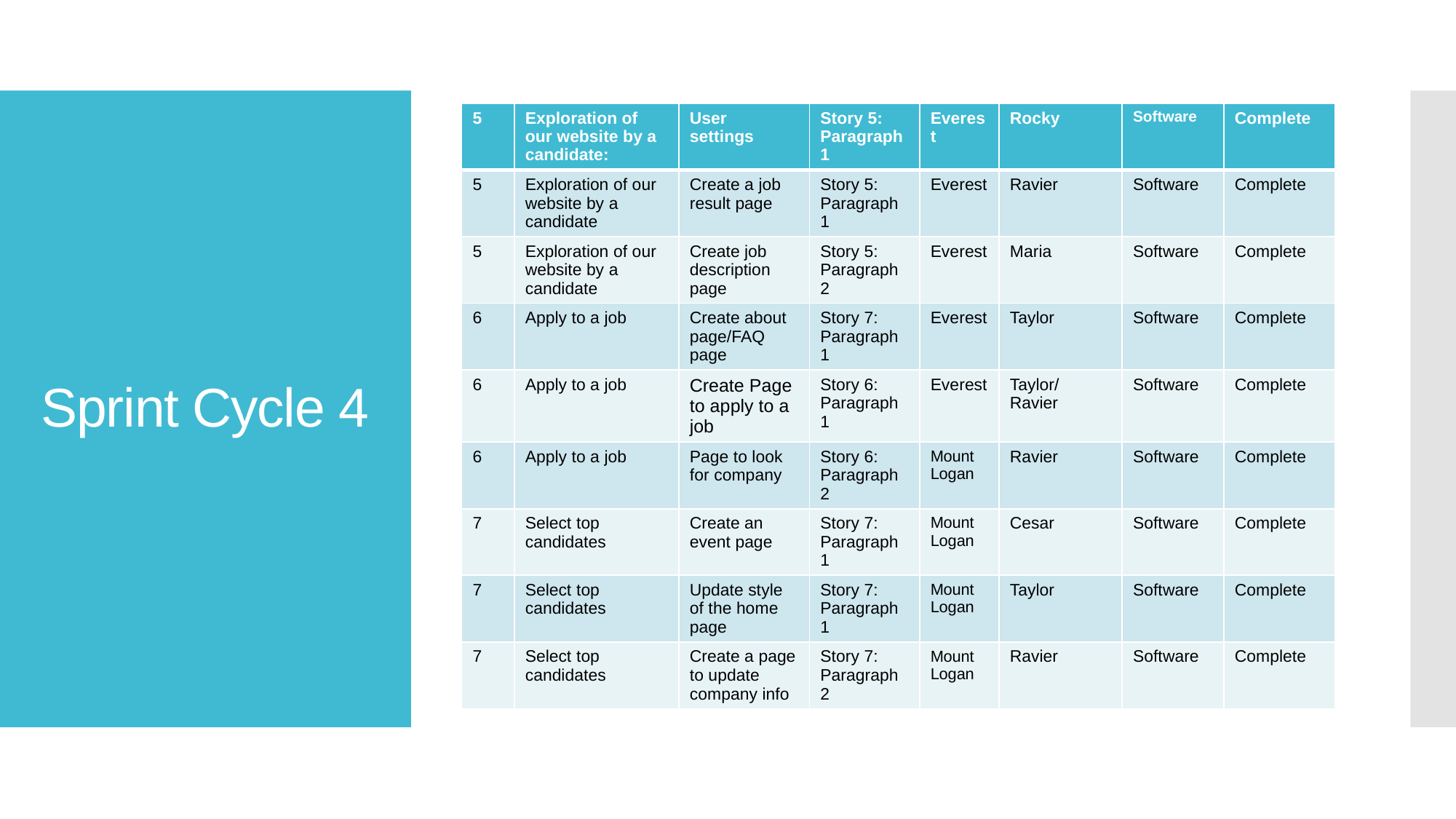

| 5 | Exploration of our website by a candidate: | User settings | Story 5:  Paragraph 1 | Everest | Rocky | Software | Complete |
| --- | --- | --- | --- | --- | --- | --- | --- |
| 5 | Exploration of our website by a candidate | Create a job result page | Story 5:  Paragraph 1 | Everest | Ravier | Software | Complete |
| 5 | Exploration of our website by a candidate | Create job description page | Story 5:  Paragraph 2 | Everest | Maria | Software | Complete |
| 6 | Apply to a job | Create about page/FAQ page | Story 7:  Paragraph 1 | Everest | Taylor | Software | Complete |
| 6 | Apply to a job | Create Page to apply to a job | Story 6:  Paragraph 1 | Everest | Taylor/Ravier | Software | Complete |
| 6 | Apply to a job | Page to look for company | Story 6:  Paragraph 2 | Mount Logan | Ravier | Software | Complete |
| 7 | Select top candidates | Create an event page | Story 7:  Paragraph 1 | Mount Logan | Cesar | Software | Complete |
| 7 | Select top candidates | Update style of the home page | Story 7:  Paragraph 1 | Mount Logan | Taylor | Software | Complete |
| 7 | Select top candidates | Create a page to update company info | Story 7:  Paragraph 2 | Mount Logan | Ravier | Software | Complete |
# Sprint Cycle 4